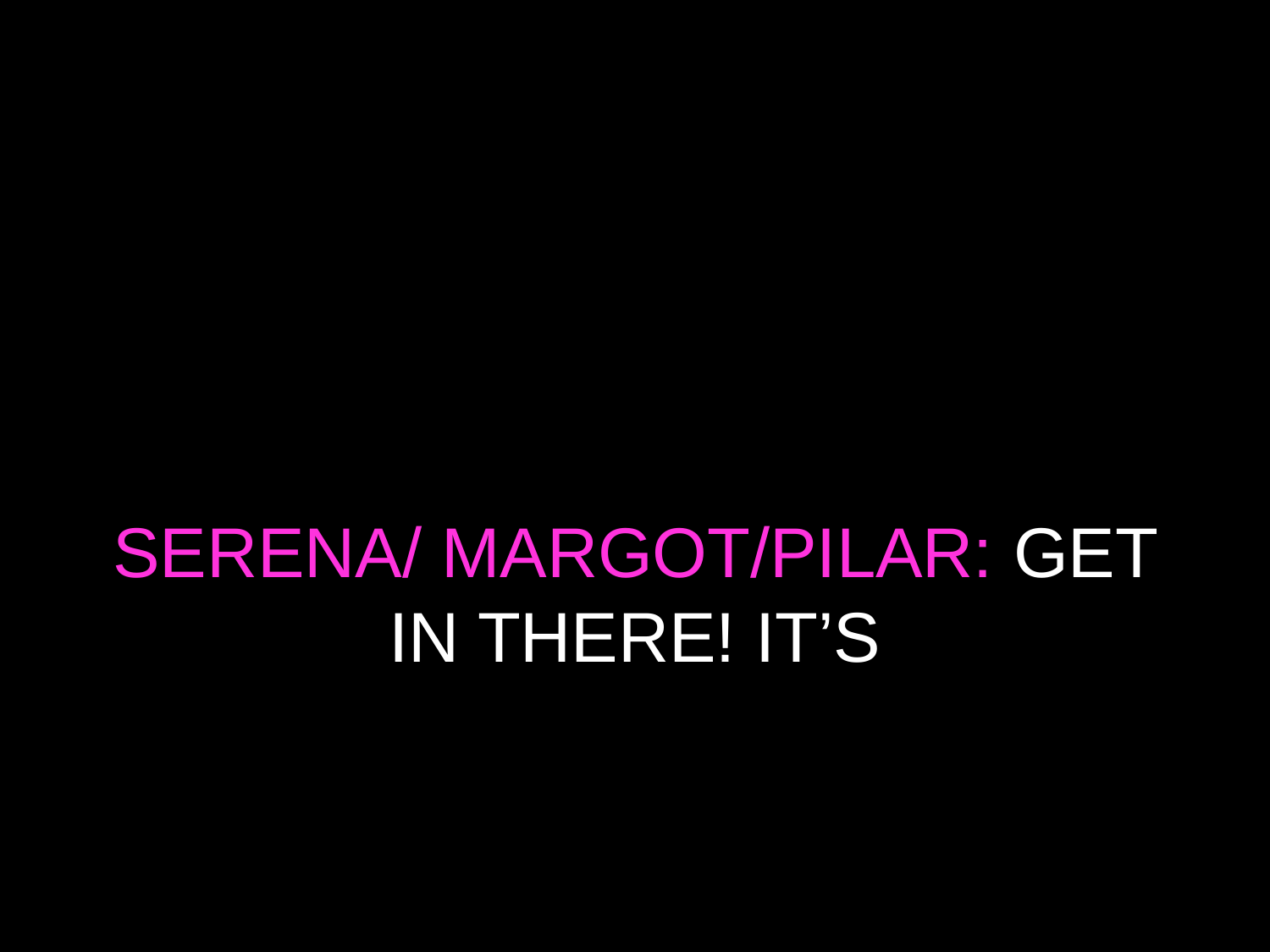

# SERENA/ MARGOT/PILAR: GET IN THERE! IT’S